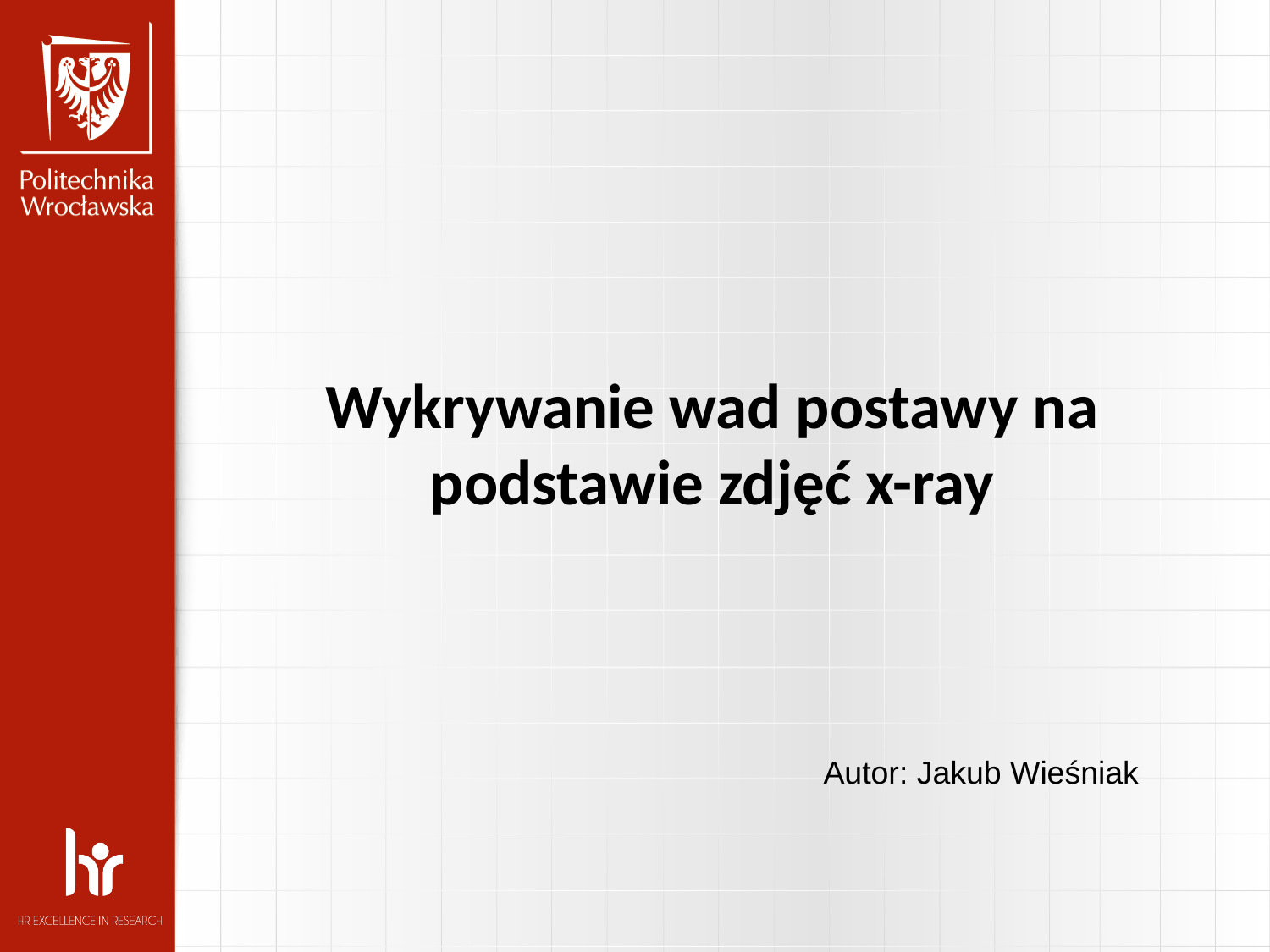

# Wykrywanie wad postawy na podstawie zdjęć x-ray
Autor: Jakub Wieśniak